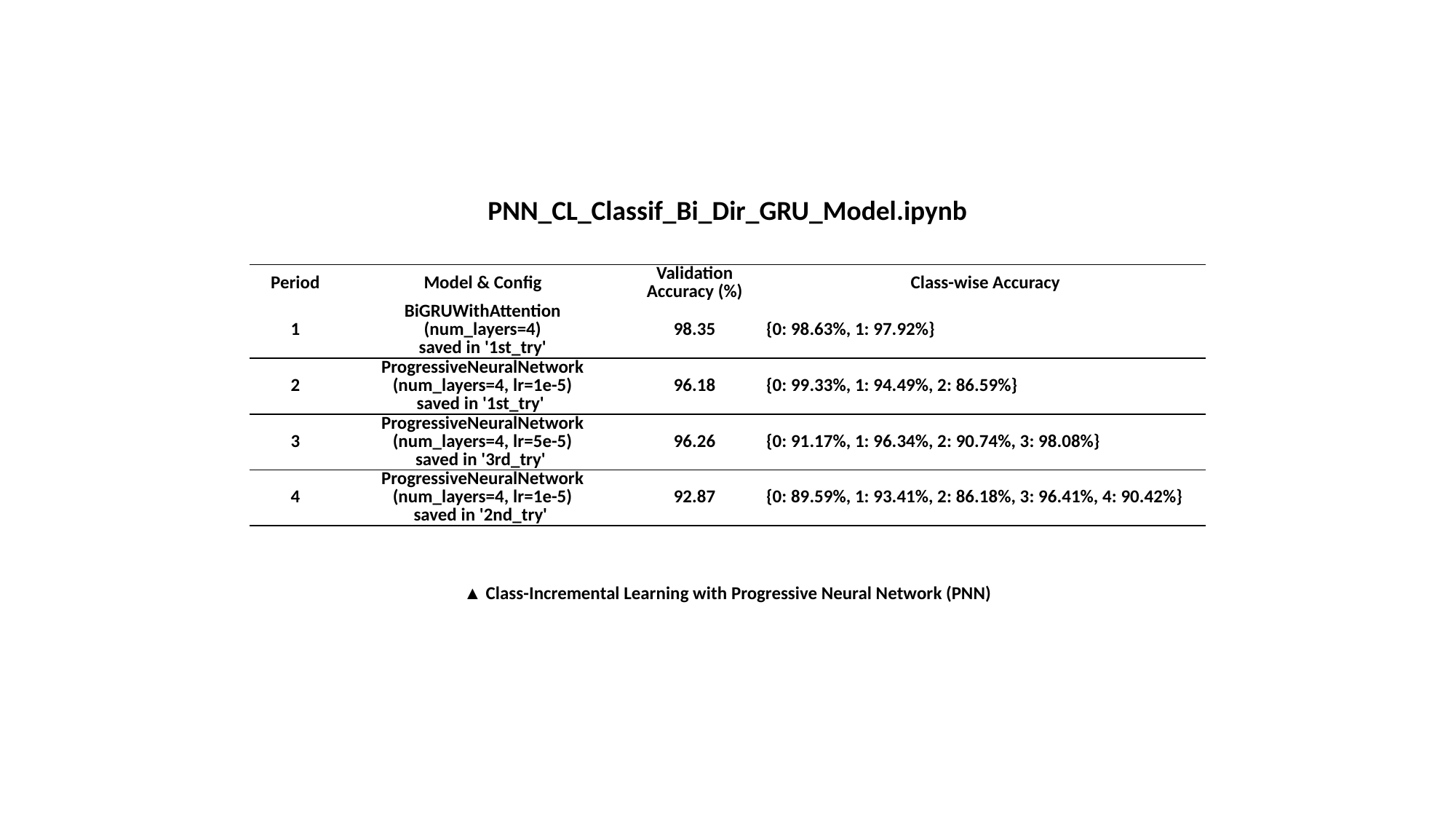

PNN_CL_Classif_Bi_Dir_GRU_Model.ipynb
| Period | Model & Config | Validation Accuracy (%) | Class-wise Accuracy |
| --- | --- | --- | --- |
| 1 | BiGRUWithAttention (num\_layers=4) saved in '1st\_try' | 98.35 | {0: 98.63%, 1: 97.92%} |
| 2 | ProgressiveNeuralNetwork (num\_layers=4, lr=1e-5) saved in '1st\_try' | 96.18 | {0: 99.33%, 1: 94.49%, 2: 86.59%} |
| 3 | ProgressiveNeuralNetwork (num\_layers=4, lr=5e-5) saved in '3rd\_try' | 96.26 | {0: 91.17%, 1: 96.34%, 2: 90.74%, 3: 98.08%} |
| 4 | ProgressiveNeuralNetwork (num\_layers=4, lr=1e-5) saved in '2nd\_try' | 92.87 | {0: 89.59%, 1: 93.41%, 2: 86.18%, 3: 96.41%, 4: 90.42%} |
▲ Class-Incremental Learning with Progressive Neural Network (PNN)